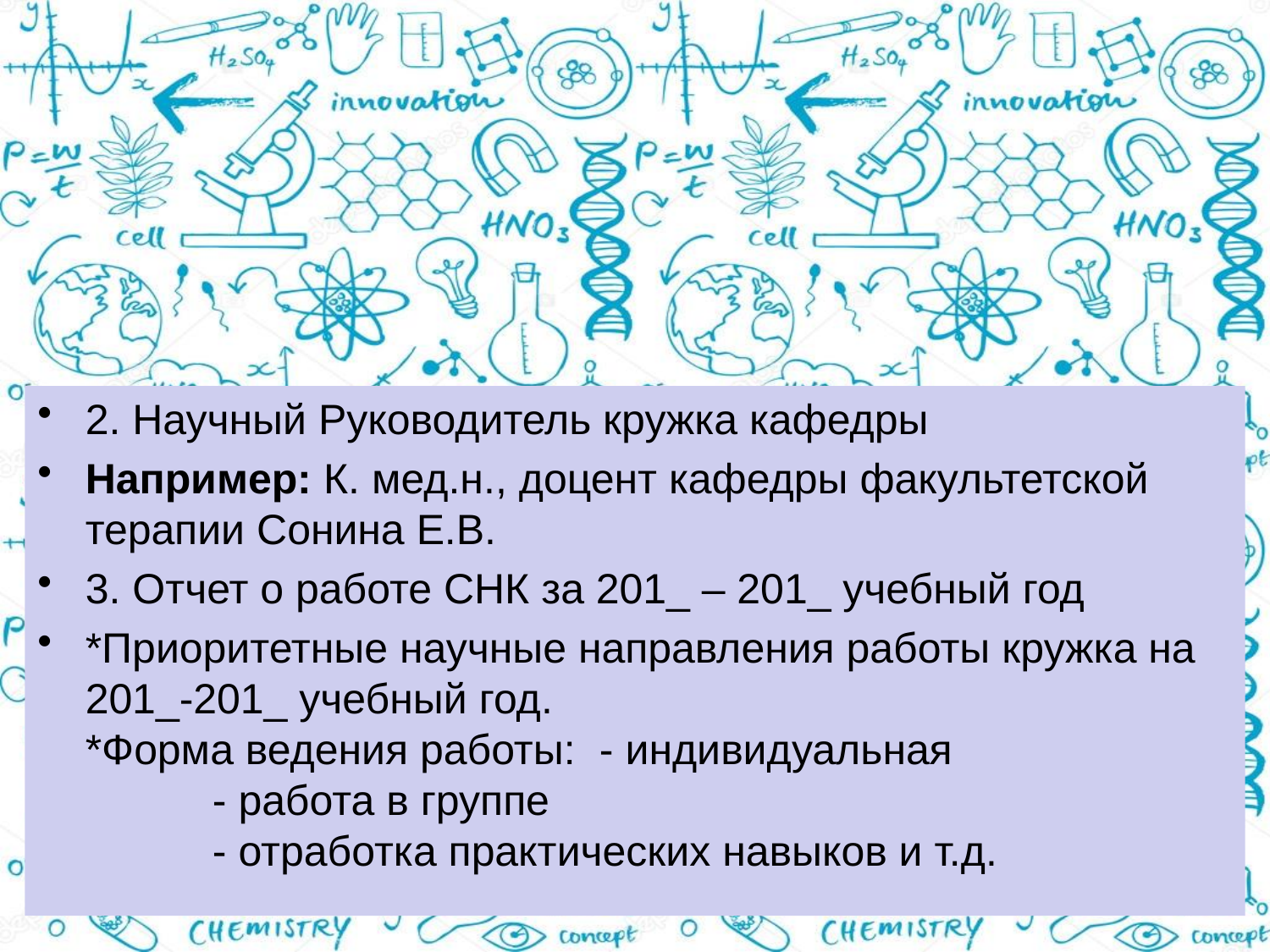

2. Научный Руководитель кружка кафедры
Например: К. мед.н., доцент кафедры факультетской терапии Сонина Е.В.
3. Отчет о работе СНК за 201_ – 201_ учебный год
*Приоритетные научные направления работы кружка на 201_-201_ учебный год.
*Форма ведения работы:  - индивидуальная
	- работа в группе
	- отработка практических навыков и т.д.